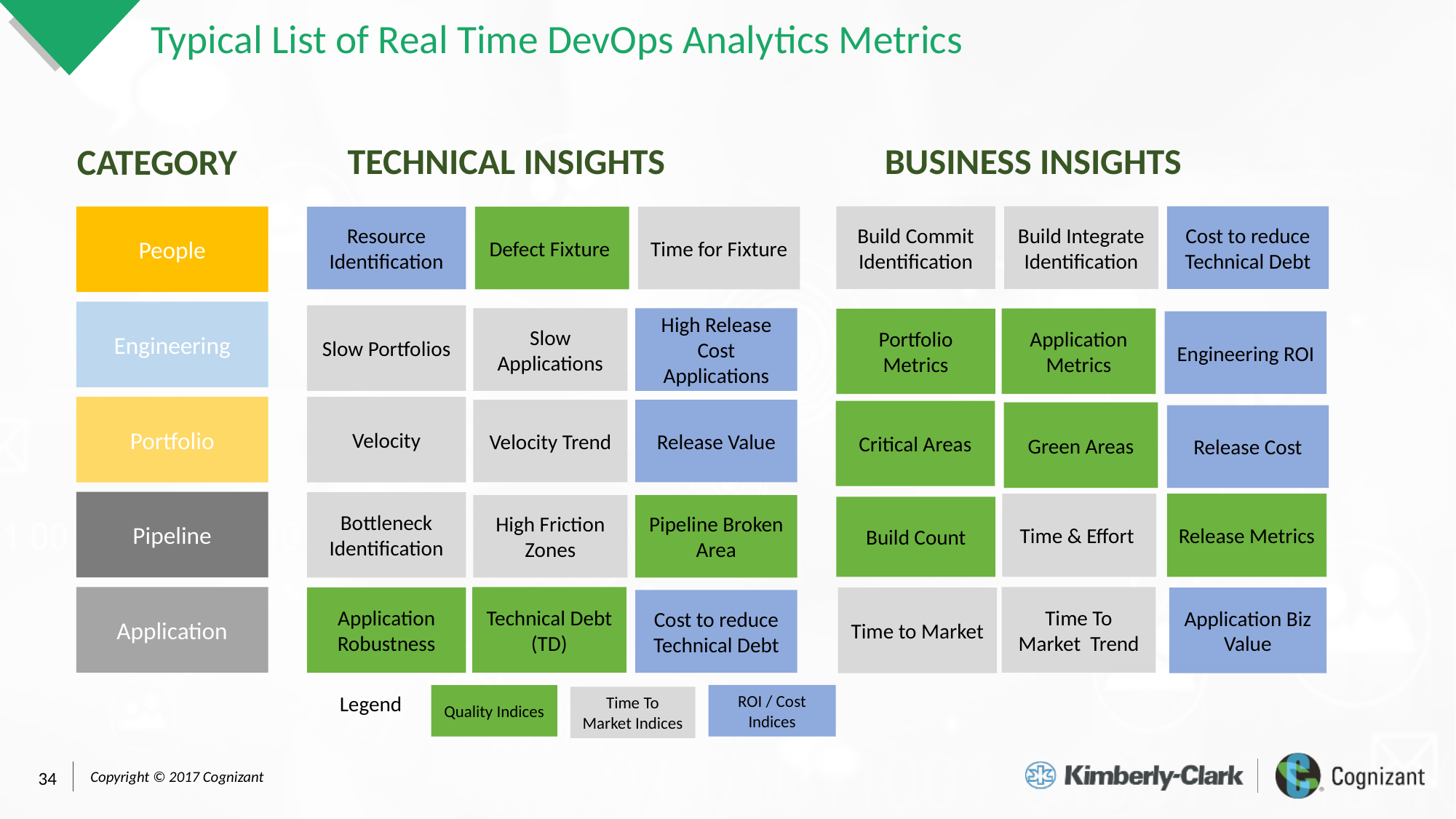

# Typical List of Real Time DevOps Analytics Metrics
TECHNICAL INSIGHTS
BUSINESS INSIGHTS
CATEGORY
Build Commit Identification
Build Integrate Identification
Cost to reduce Technical Debt
People
Engineering
Portfolio
Pipeline
Application
Resource Identification
Defect Fixture
Time for Fixture
Slow Portfolios
Slow Applications
High Release Cost Applications
Application Metrics
Portfolio Metrics
Engineering ROI
Velocity
Velocity Trend
Release Value
Critical Areas
Green Areas
Release Cost
Bottleneck Identification
Time & Effort
Release Metrics
High Friction Zones
Pipeline Broken Area
Build Count
Technical Debt (TD)
Time To Market  Trend
Application Robustness
Time to Market
Application Biz Value
Cost to reduce Technical Debt
Legend
ROI / Cost Indices
Quality Indices
Time To Market Indices